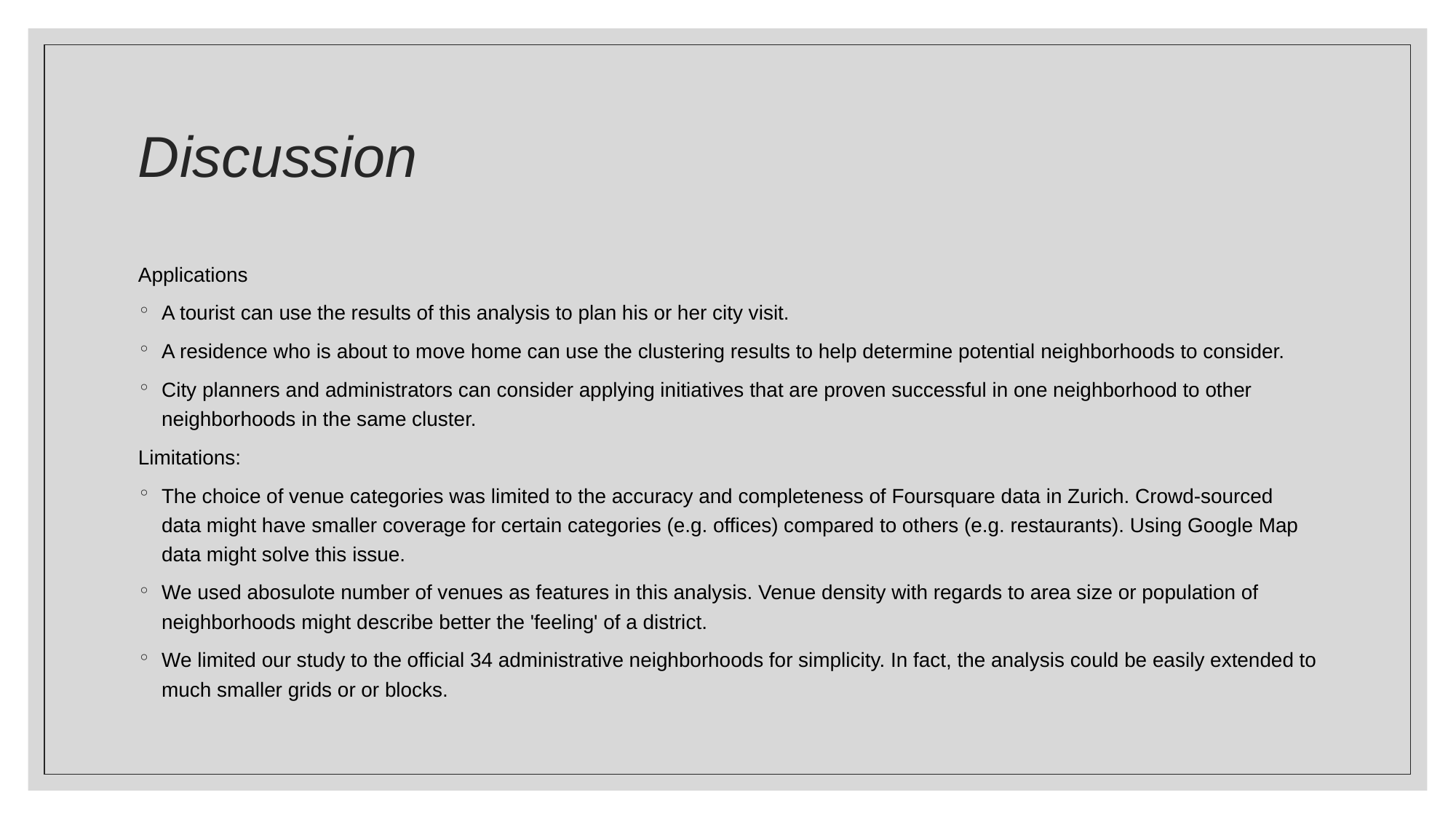

# Discussion
Applications
A tourist can use the results of this analysis to plan his or her city visit.
A residence who is about to move home can use the clustering results to help determine potential neighborhoods to consider.
City planners and administrators can consider applying initiatives that are proven successful in one neighborhood to other neighborhoods in the same cluster.
Limitations:
The choice of venue categories was limited to the accuracy and completeness of Foursquare data in Zurich. Crowd-sourced data might have smaller coverage for certain categories (e.g. offices) compared to others (e.g. restaurants). Using Google Map data might solve this issue.
We used abosulote number of venues as features in this analysis. Venue density with regards to area size or population of neighborhoods might describe better the 'feeling' of a district.
We limited our study to the official 34 administrative neighborhoods for simplicity. In fact, the analysis could be easily extended to much smaller grids or or blocks.